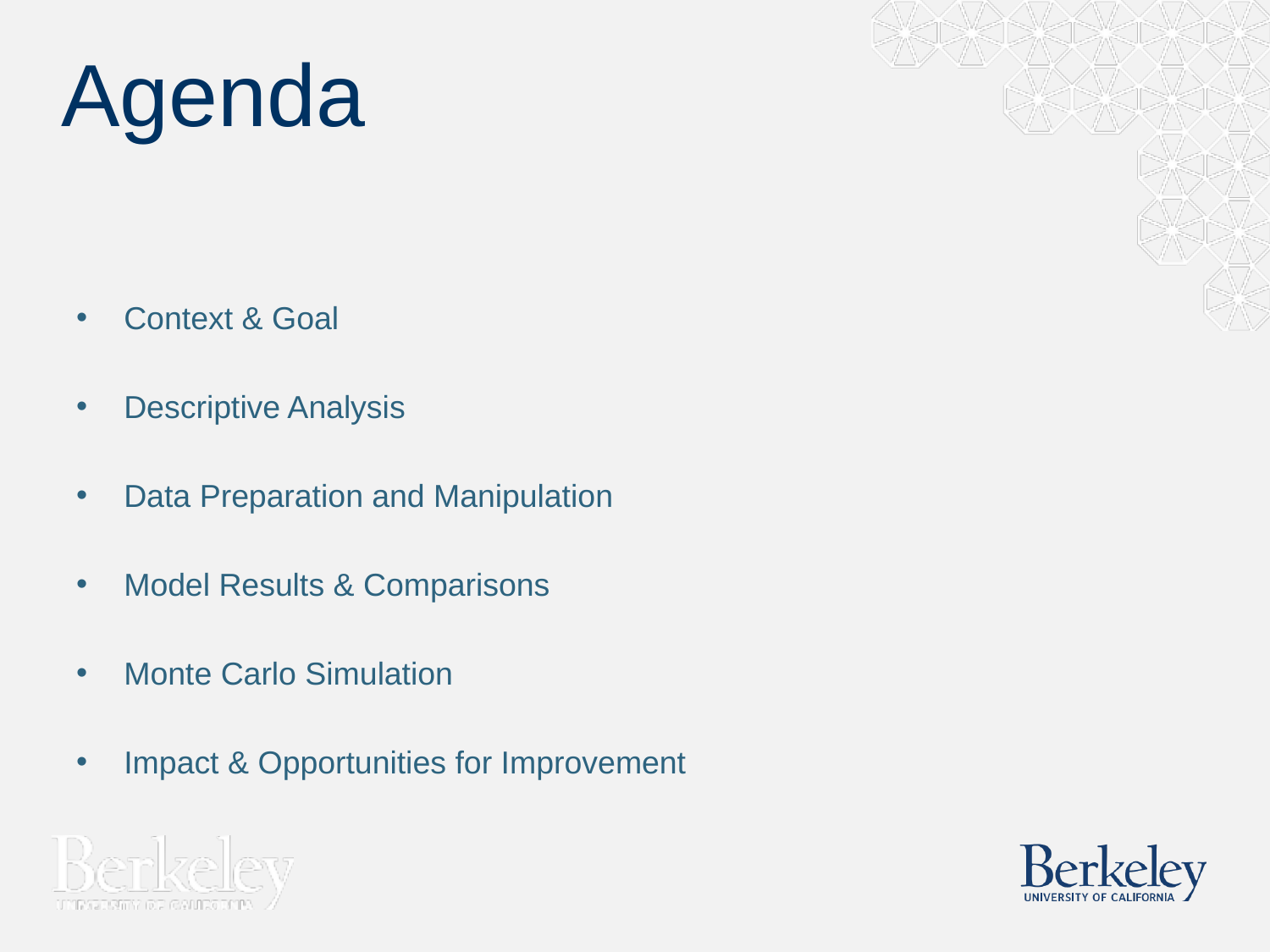

# Agenda
Context & Goal

Descriptive Analysis

Data Preparation and Manipulation

Model Results & Comparisons

Monte Carlo Simulation

Impact & Opportunities for Improvement